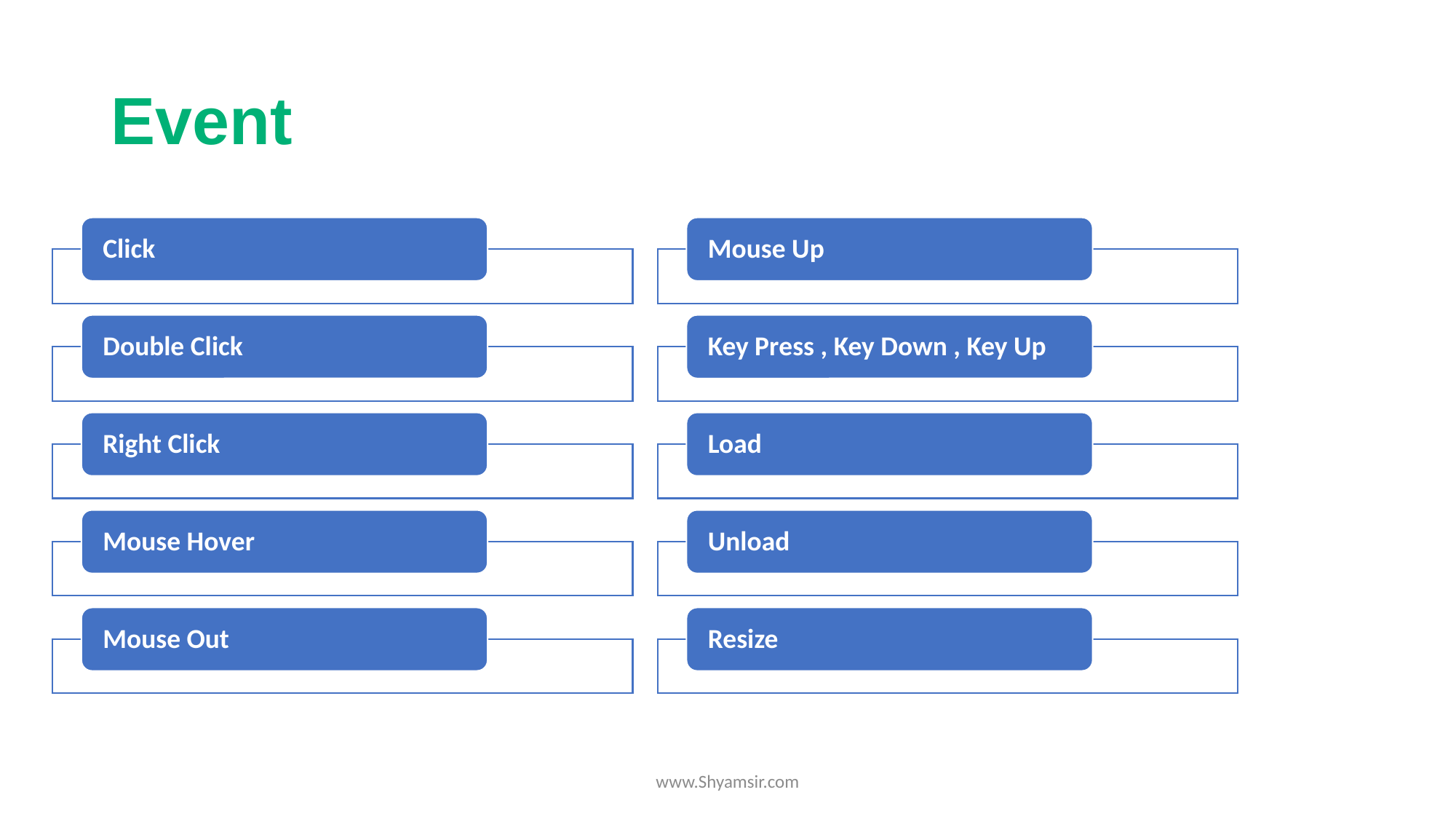

# Event
Click
Double Click
Right Click
Mouse Hover
Mouse Out
Mouse Up
Key Press , Key Down , Key Up
Load
Unload
Resize
www.Shyamsir.com